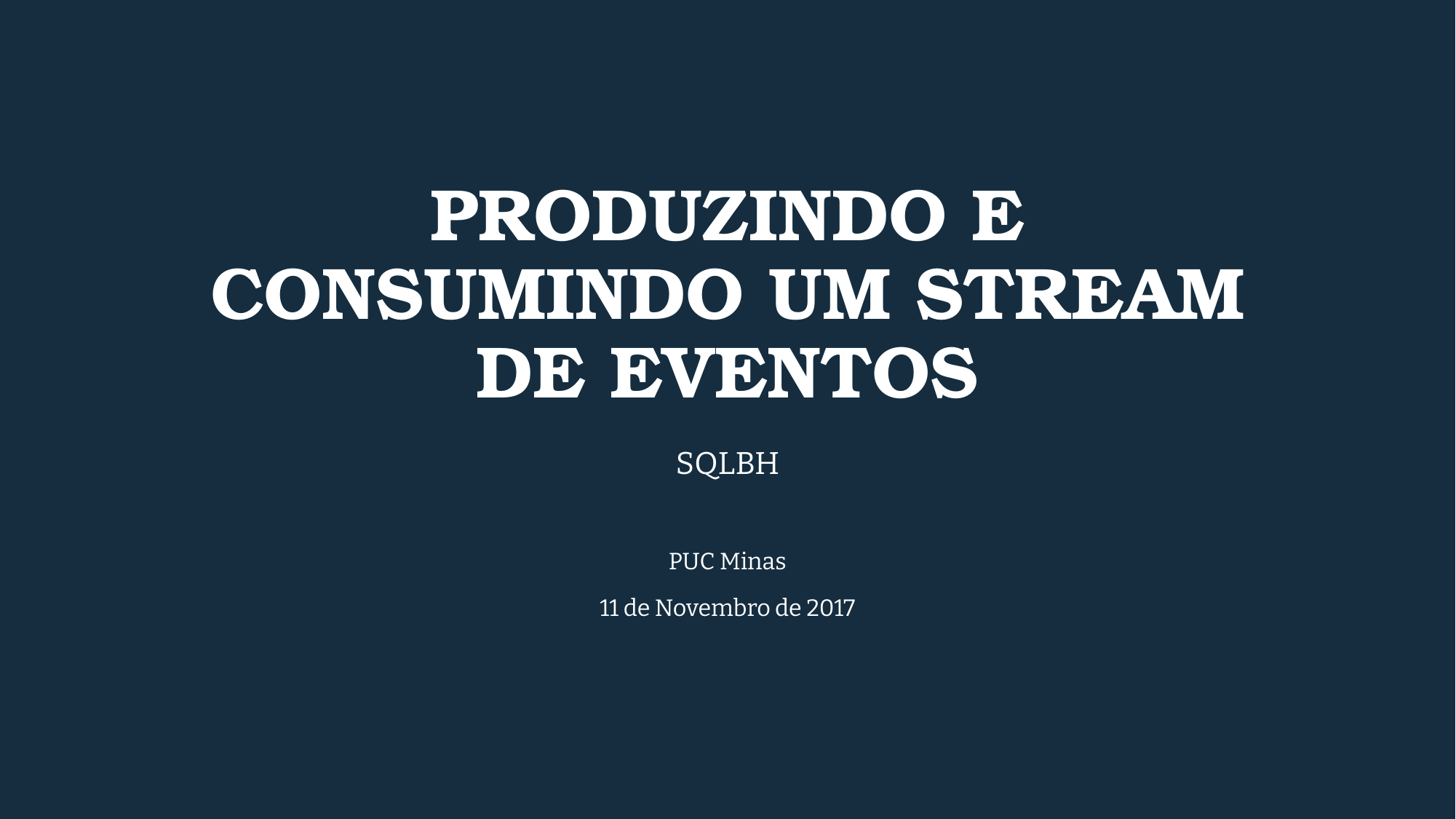

# Produzindo e Consumindo um Stream de Eventos
SQLBH

PUC Minas
11 de Novembro de 2017